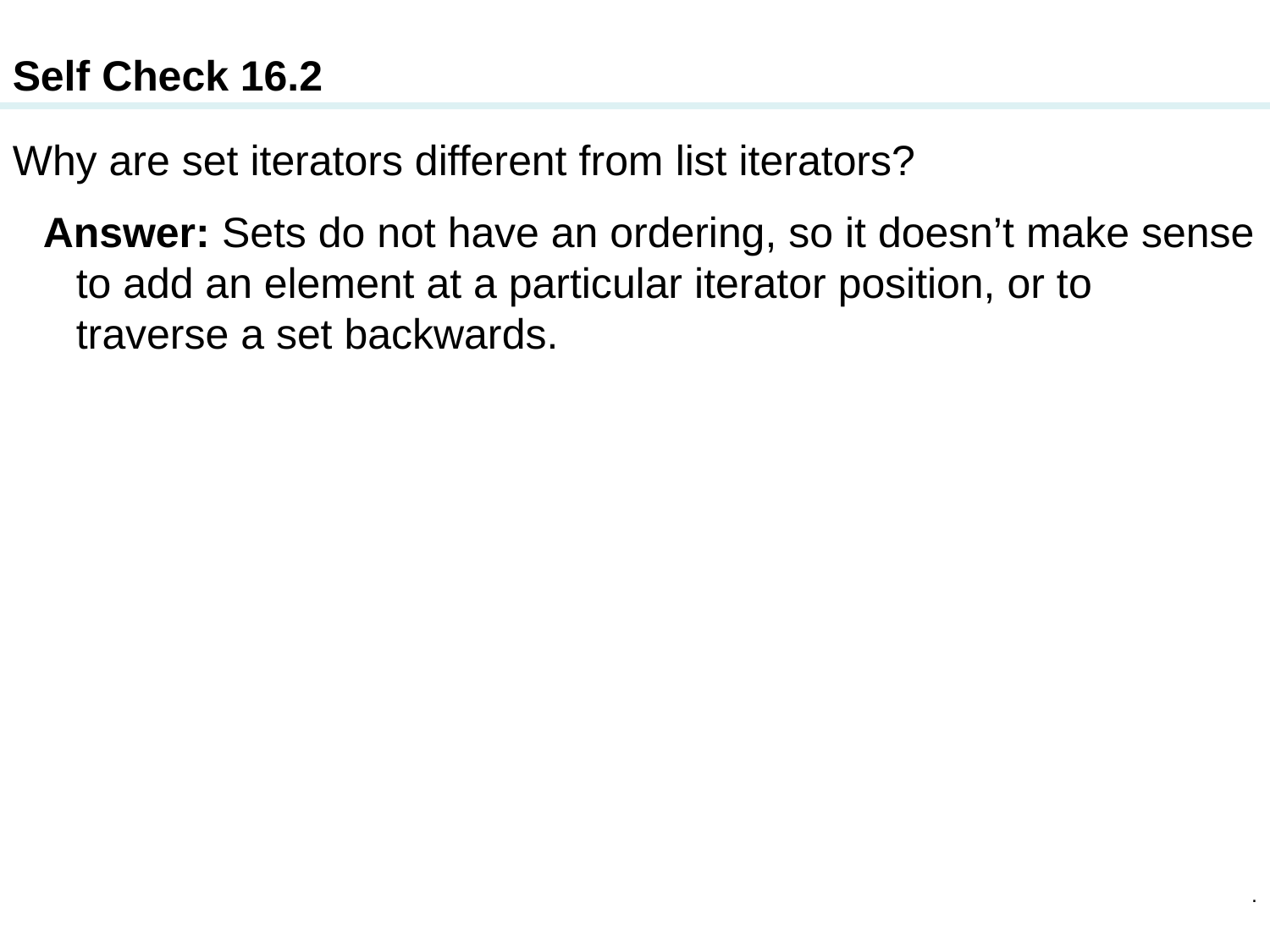

Self Check 16.2
Why are set iterators different from list iterators?
Answer: Sets do not have an ordering, so it doesn’t make sense to add an element at a particular iterator position, or to traverse a set backwards.